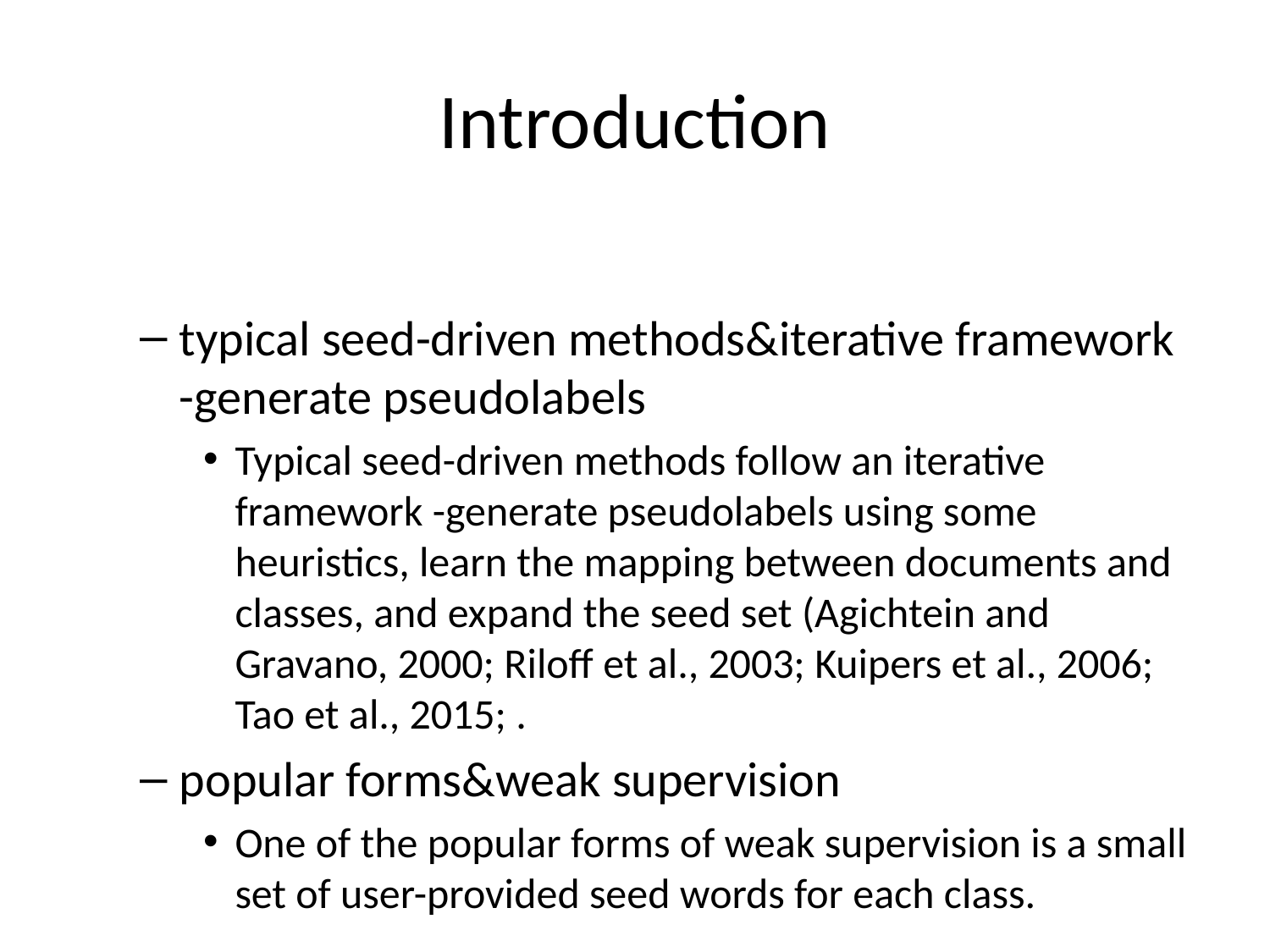

# Introduction

typical seed-driven methods&iterative framework -generate pseudolabels
Typical seed-driven methods follow an iterative framework -generate pseudolabels using some heuristics, learn the mapping between documents and classes, and expand the seed set (Agichtein and Gravano, 2000; Riloff et al., 2003; Kuipers et al., 2006; Tao et al., 2015; .
popular forms&weak supervision
One of the popular forms of weak supervision is a small set of user-provided seed words for each class.